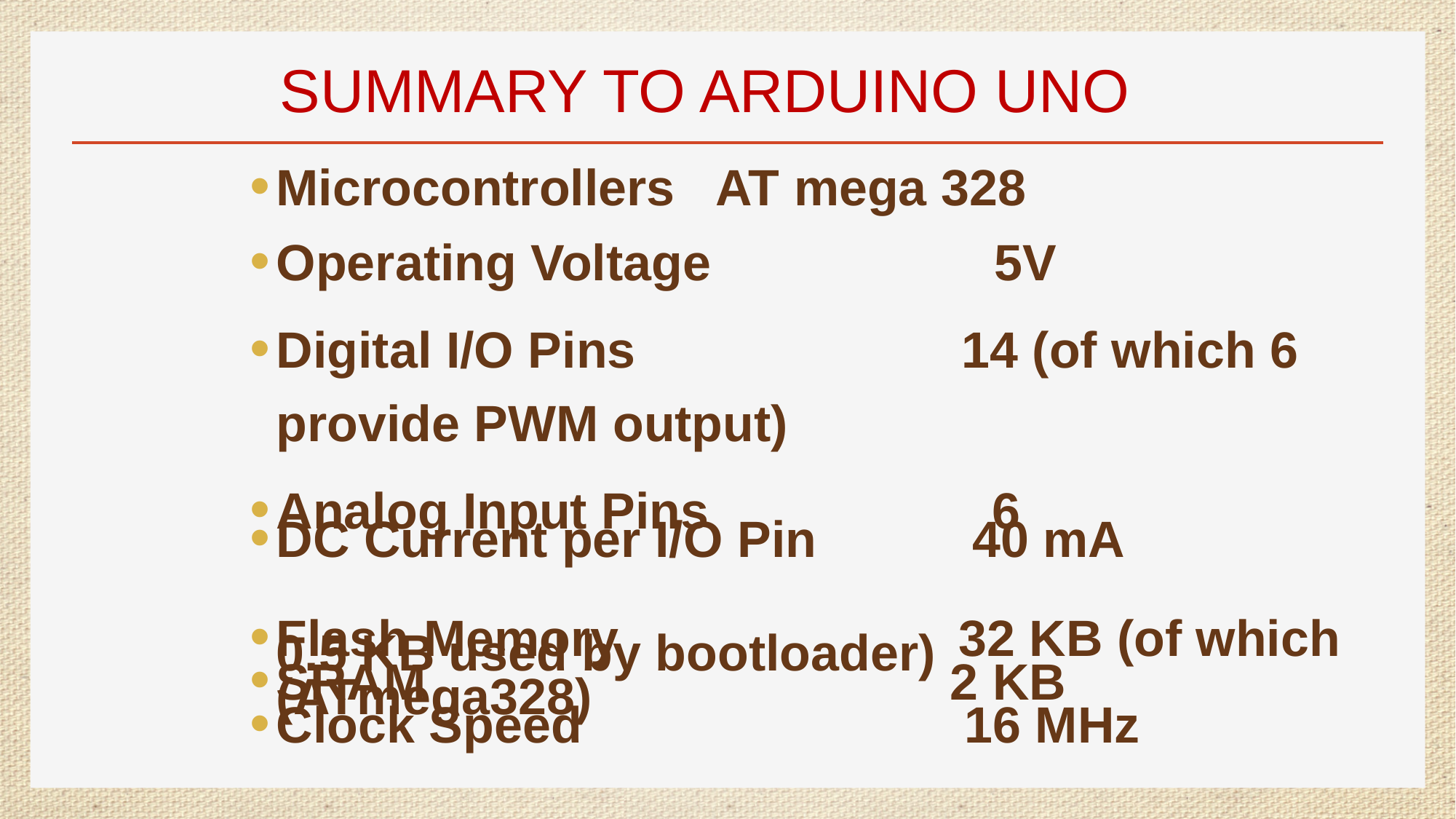

# SUMMARY TO ARDUINO UNO
Microcontrollers   AT mega 328
Operating Voltage                    5V
Digital I/O Pins                       14 (of which 6 provide PWM output)
Analog Input Pins                    6
DC Current per I/O Pin           40 mA

Flash Memory                        32 KB (of which 0.5 KB used by bootloader)
SRAM                                     2 KB (ATmega328)
Clock Speed                           16 MHz